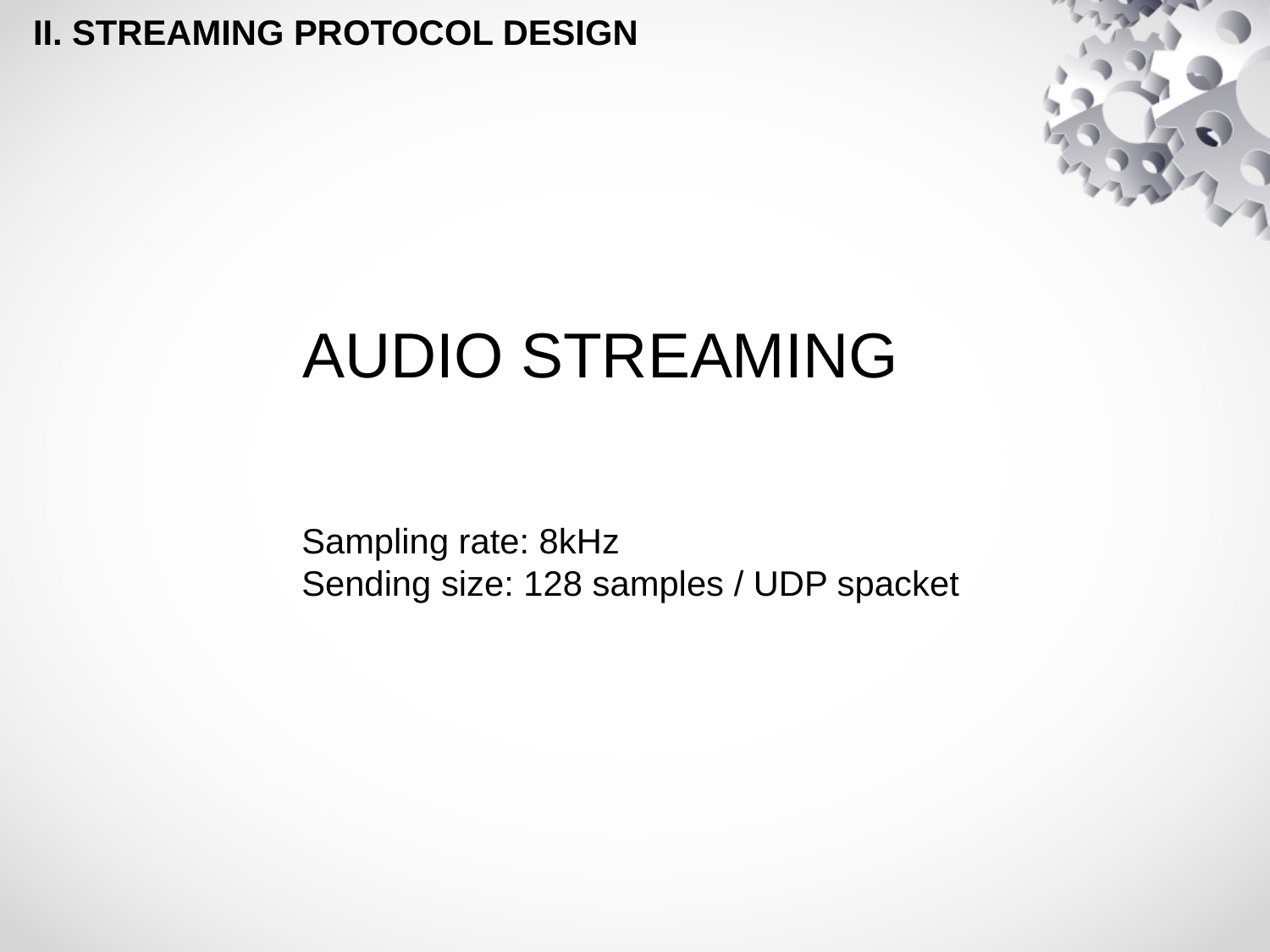

II. STREAMING PROTOCOL DESIGN

# AUDIO STREAMING
Sampling rate: 8kHz
Sending size: 128 samples / UDP spacket